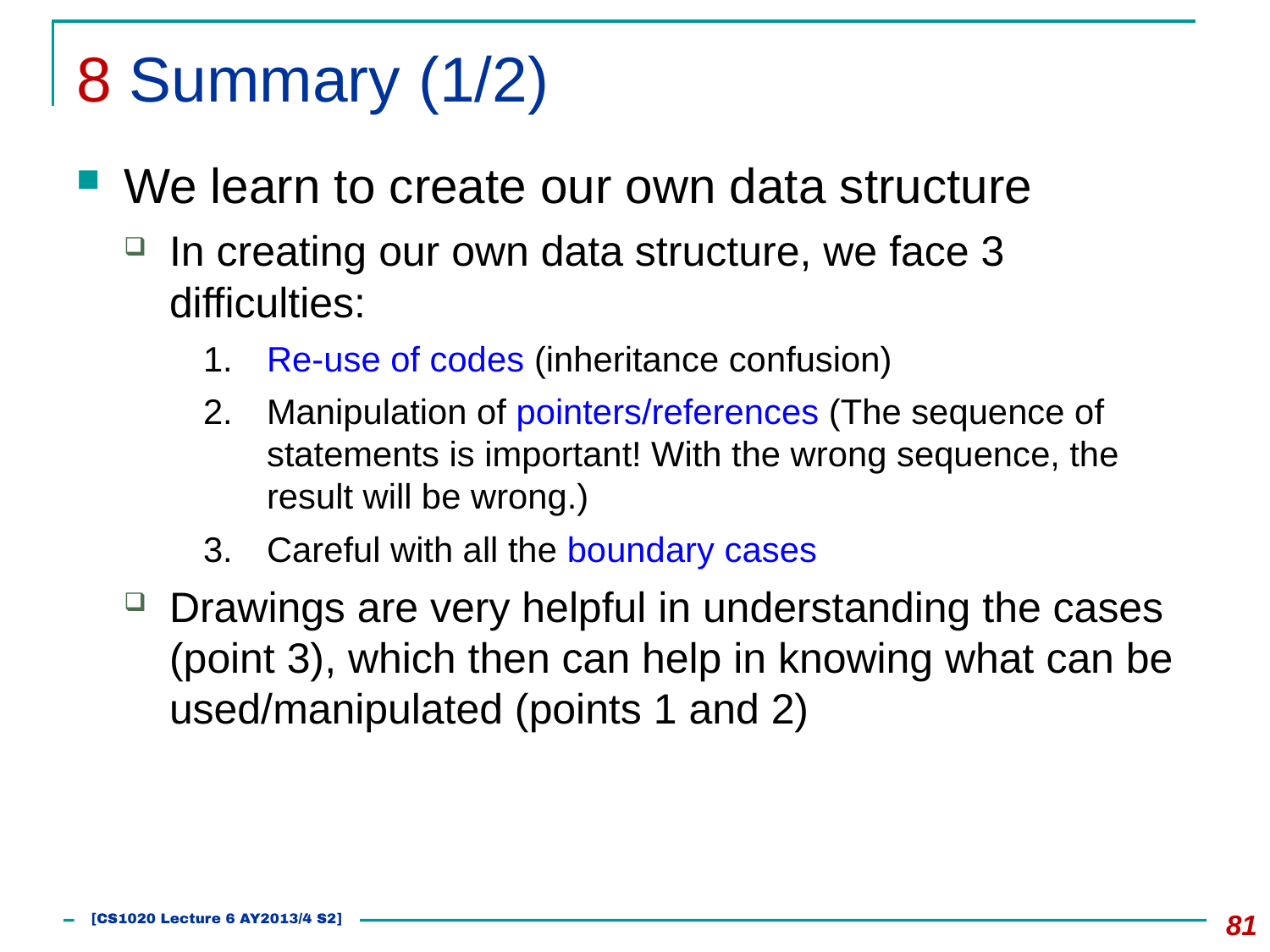

# 8 Summary (1/2)
We learn to create our own data structure
In creating our own data structure, we face 3 difficulties:
Re-use of codes (inheritance confusion)
Manipulation of pointers/references (The sequence of statements is important! With the wrong sequence, the result will be wrong.)
Careful with all the boundary cases
Drawings are very helpful in understanding the cases (point 3), which then can help in knowing what can be used/manipulated (points 1 and 2)
81
[CS1020 Lecture 6 AY2013/4 S2]